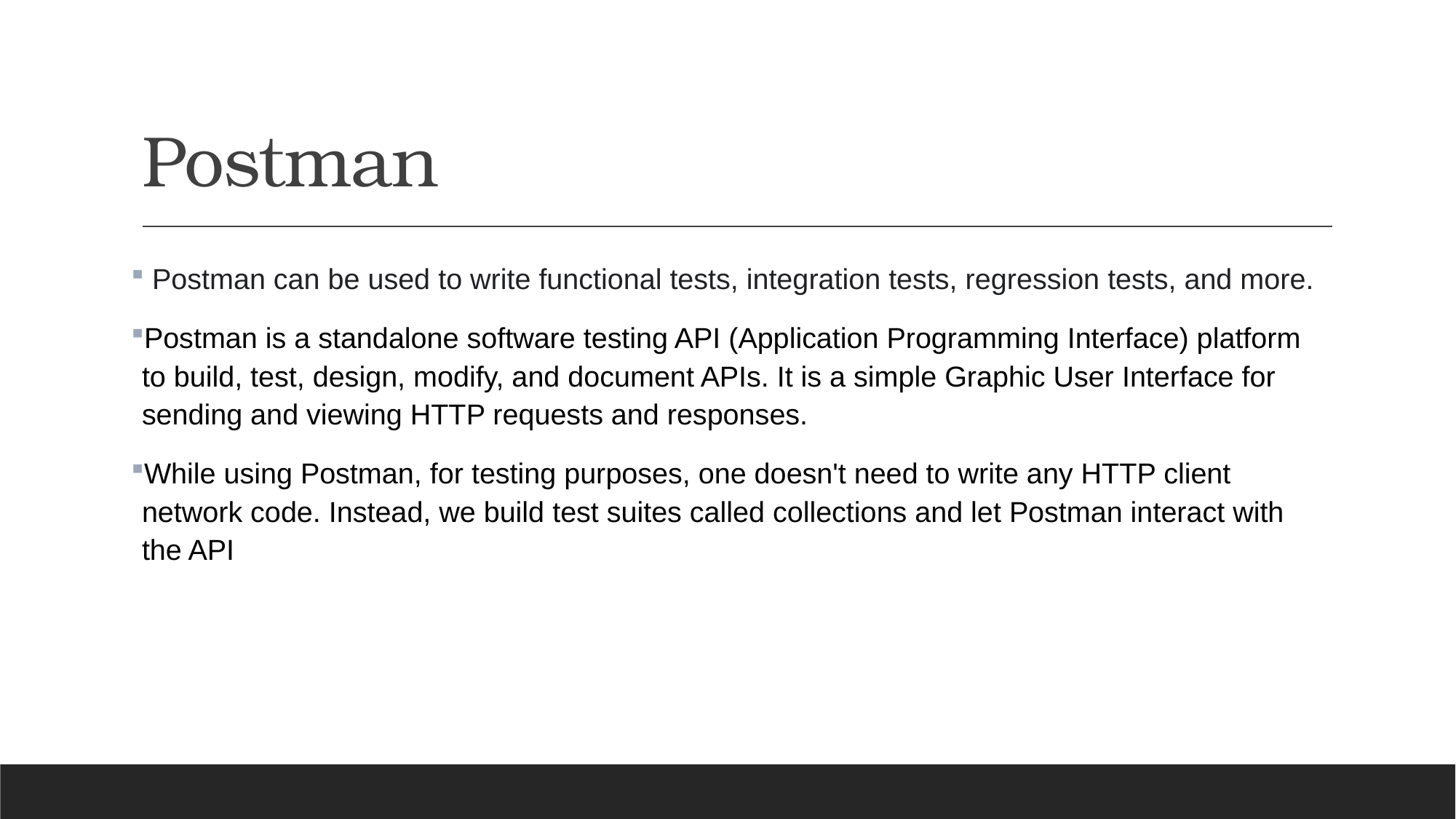

# Postman
 Postman can be used to write functional tests, integration tests, regression tests, and more.
Postman is a standalone software testing API (Application Programming Interface) platform to build, test, design, modify, and document APIs. It is a simple Graphic User Interface for sending and viewing HTTP requests and responses.
While using Postman, for testing purposes, one doesn't need to write any HTTP client network code. Instead, we build test suites called collections and let Postman interact with the API